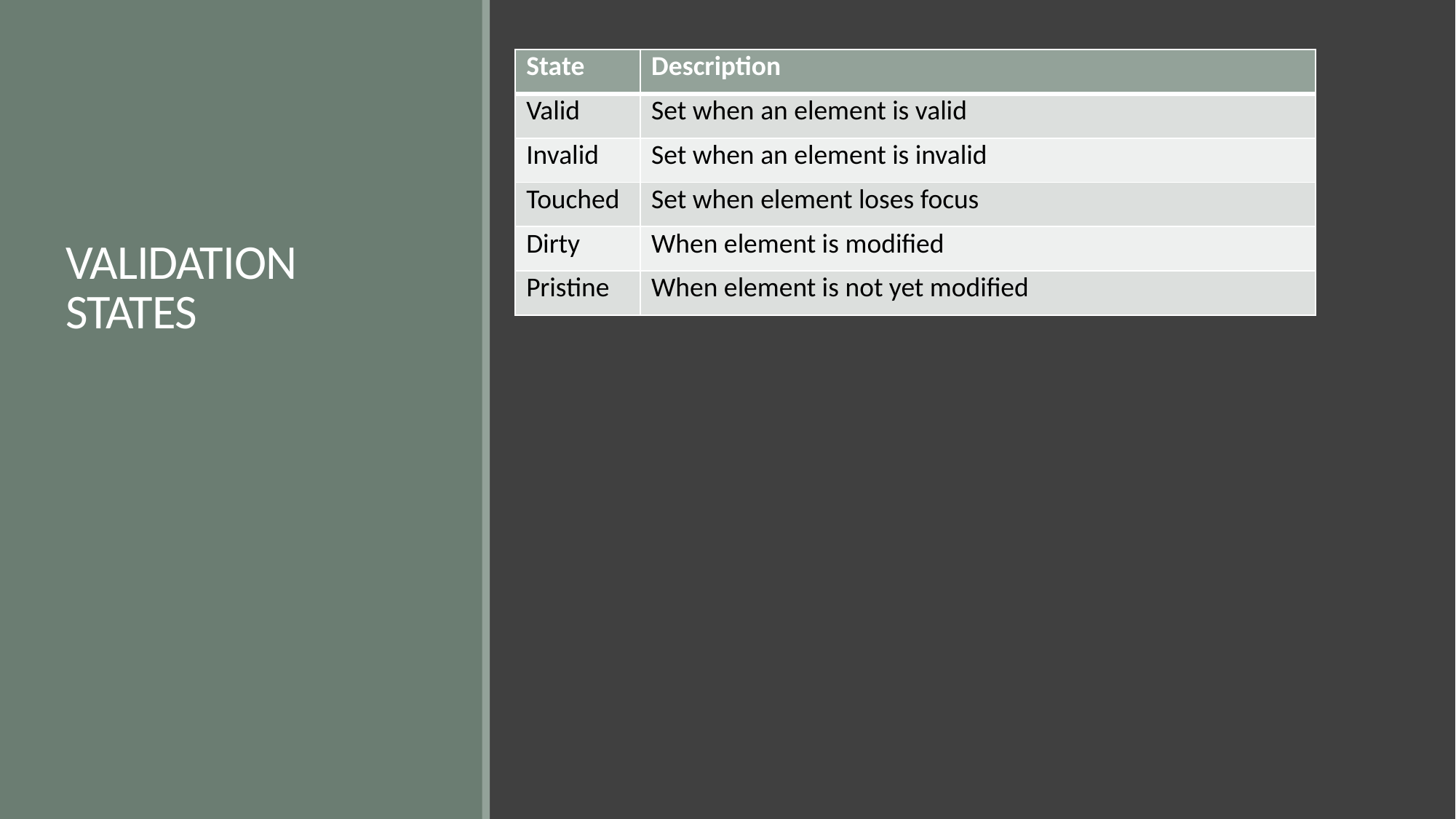

| State | Description |
| --- | --- |
| Valid | Set when an element is valid |
| Invalid | Set when an element is invalid |
| Touched | Set when element loses focus |
| Dirty | When element is modified |
| Pristine | When element is not yet modified |
# VALIDATION STATES